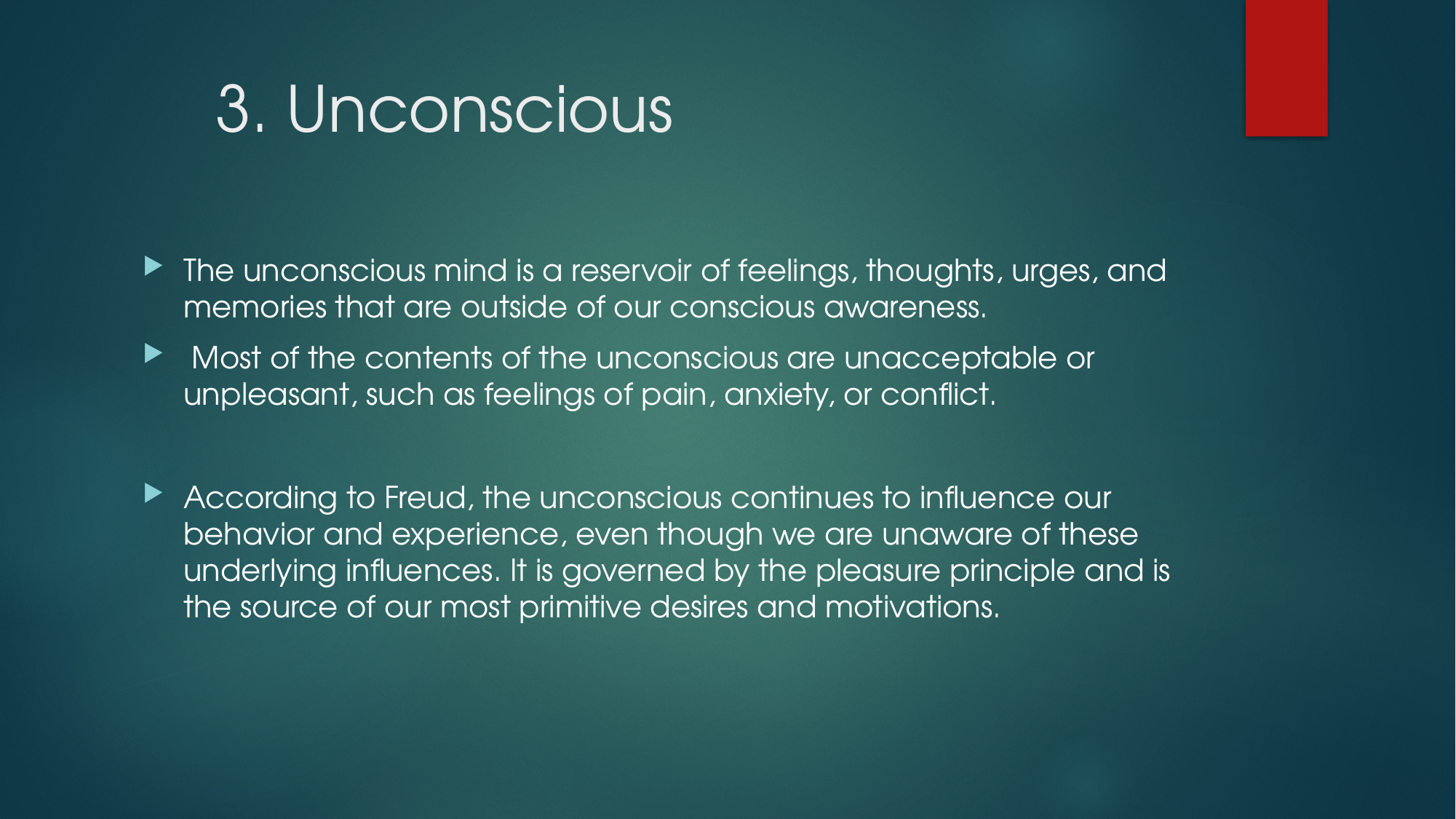

# 3. Unconscious
The unconscious mind is a reservoir of feelings, thoughts, urges, and memories that are outside of our conscious awareness.
 Most of the contents of the unconscious are unacceptable or unpleasant, such as feelings of pain, anxiety, or conflict.

According to Freud, the unconscious continues to influence our behavior and experience, even though we are unaware of these underlying influences. It is governed by the pleasure principle and is the source of our most primitive desires and motivations.